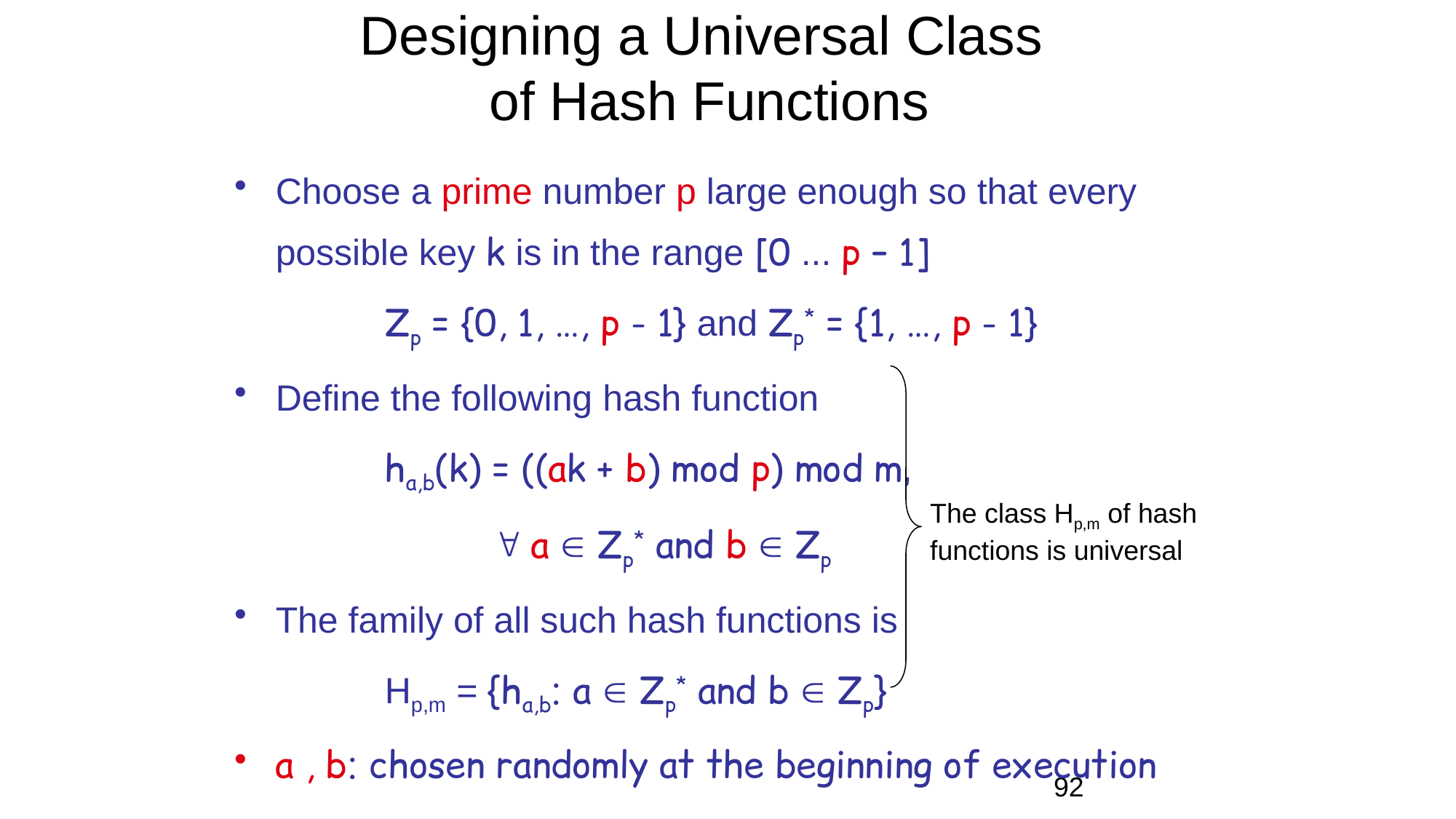

# Designing a Universal Class of Hash Functions
Choose a prime number p large enough so that every possible key k is in the range [0 ... p – 1]
		Zp = {0, 1, …, p - 1} and Zp* = {1, …, p - 1}
Define the following hash function
		ha,b(k) = ((ak + b) mod p) mod m,
			∀ a ∈ Zp* and b ∈ Zp
The family of all such hash functions is
		Hp,m = {ha,b: a ∈ Zp* and b ∈ Zp}
a , b: chosen randomly at the beginning of execution

The class Hp,m of hash
functions is universal
92